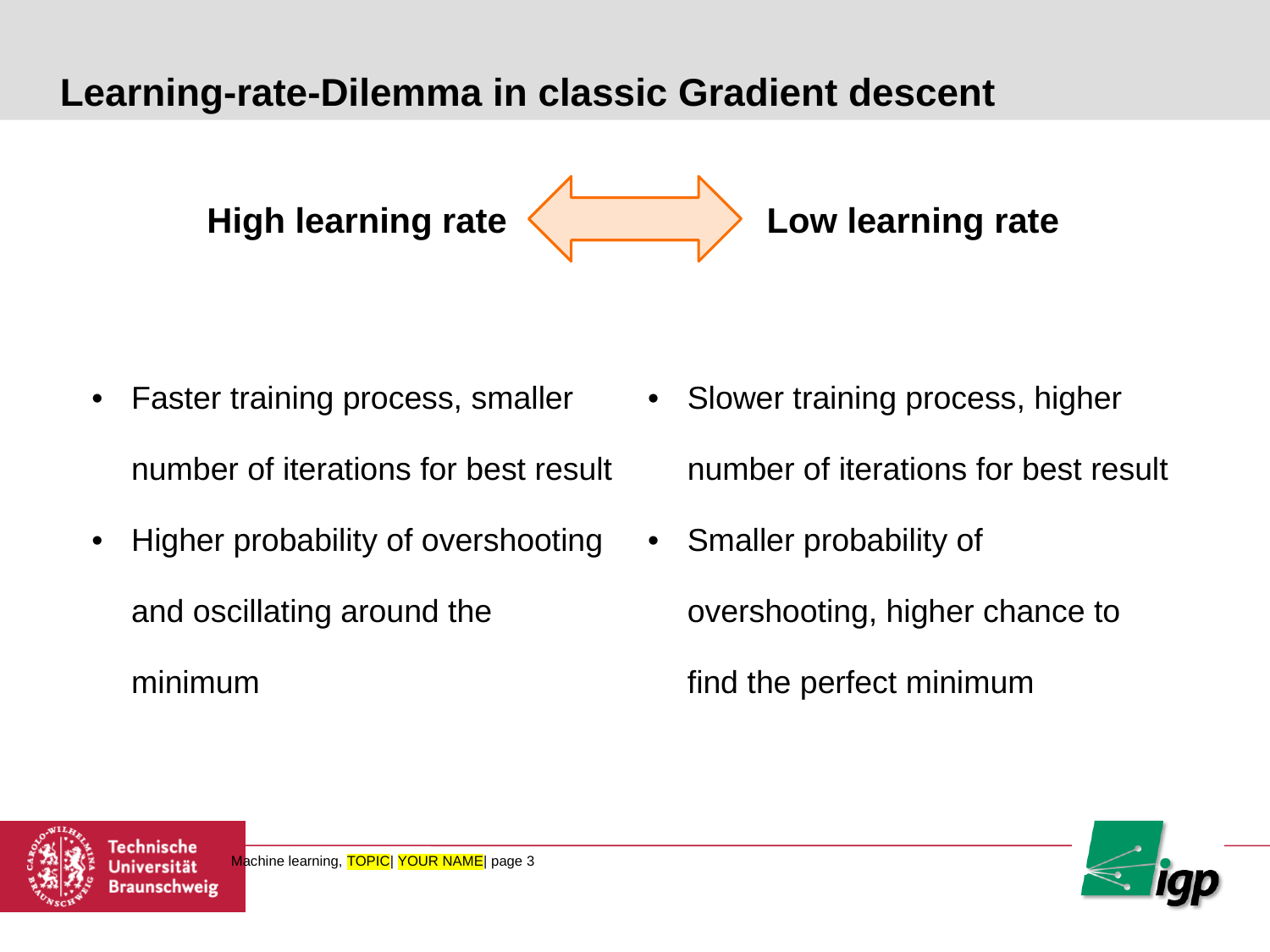

# Learning-rate-Dilemma in classic Gradient descent

High learning rate
Low learning rate
| Faster training process, smaller number of iterations for best result Higher probability of overshooting and oscillating around the minimum | Slower training process, higher number of iterations for best result Smaller probability of overshooting, higher chance to find the perfect minimum |
| --- | --- |